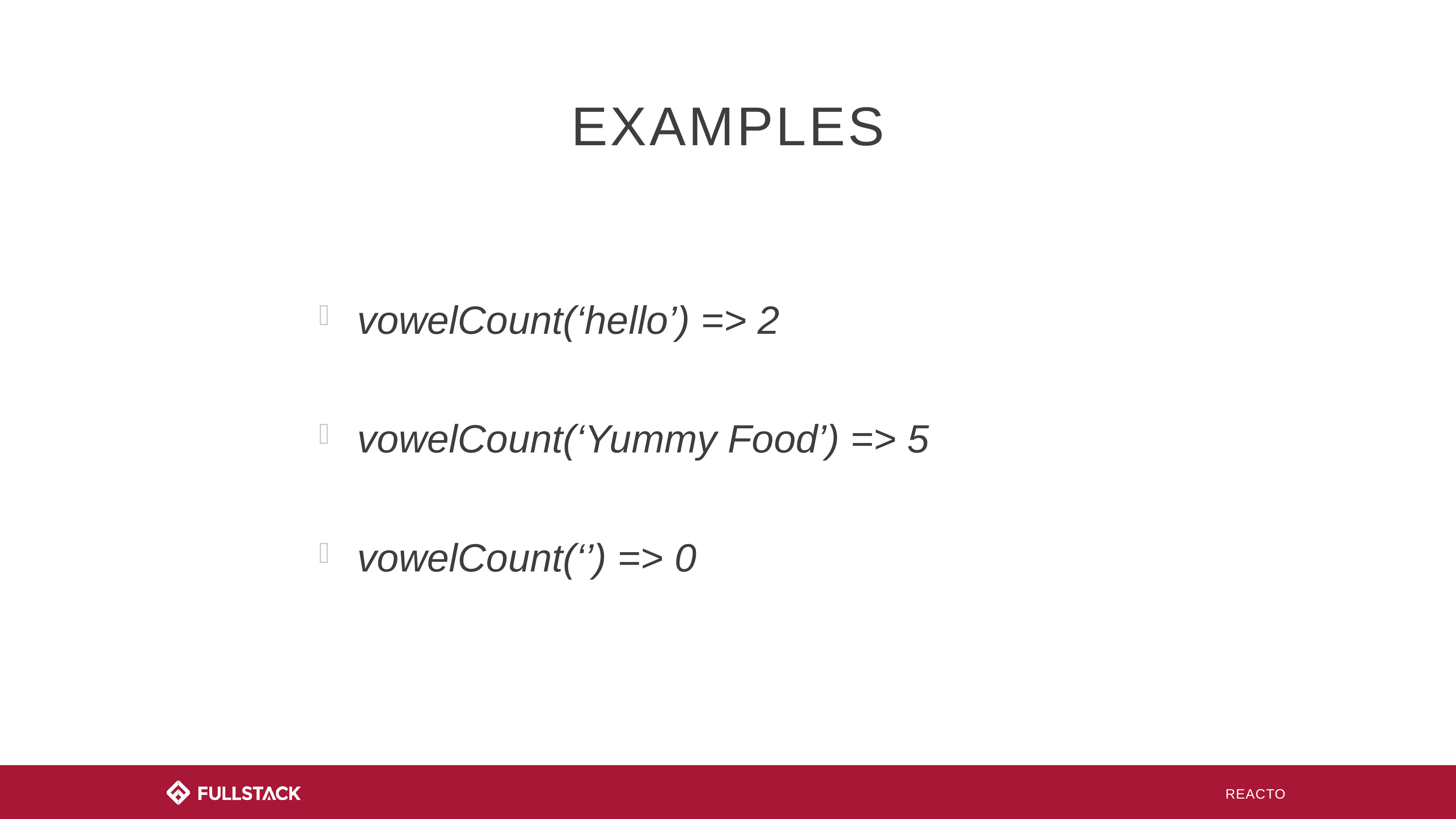

# Examples
vowelCount(‘hello’) => 2

vowelCount(‘Yummy Food’) => 5

vowelCount(‘’) => 0
13
REACTO